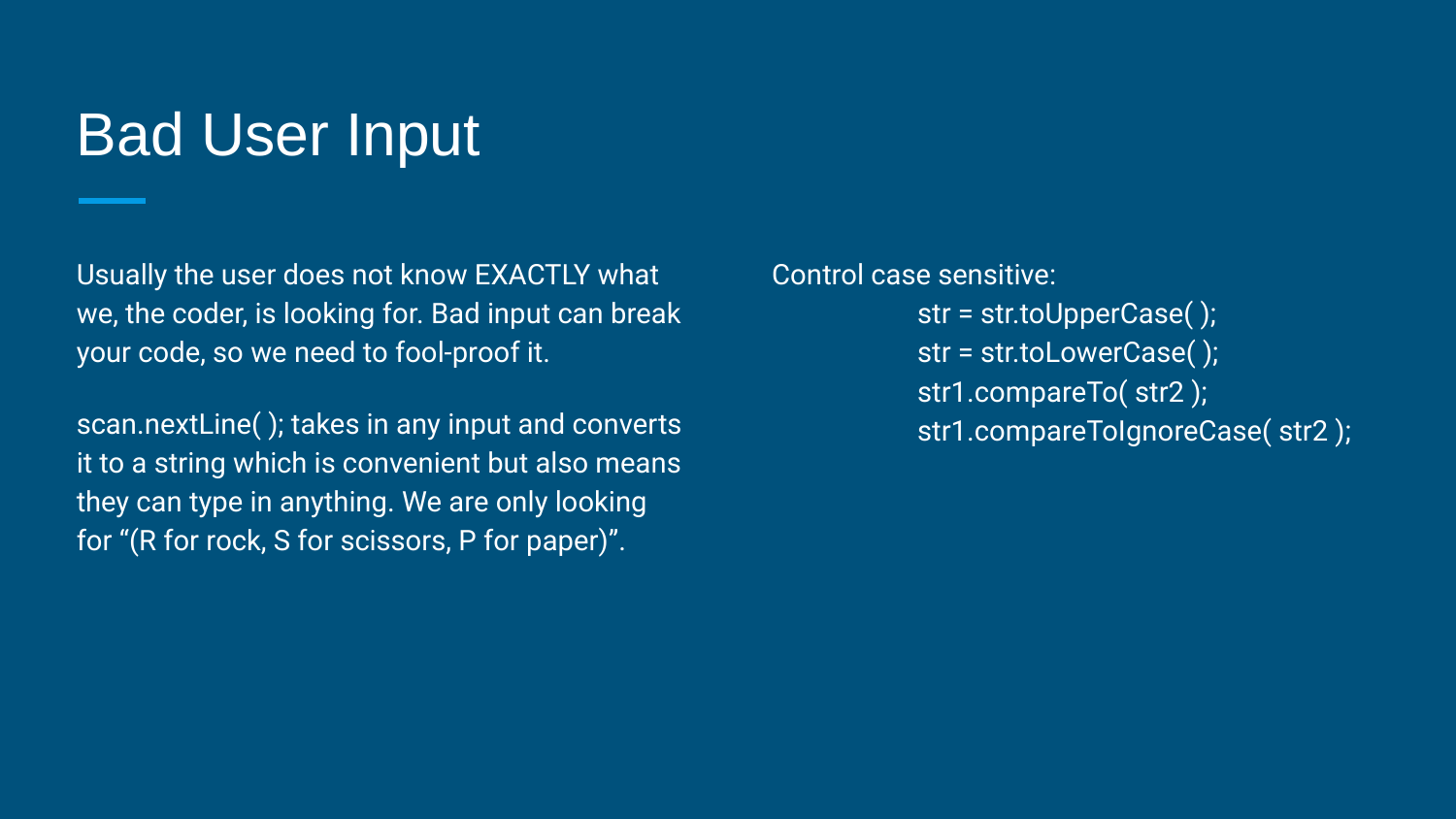

# Bad User Input
Usually the user does not know EXACTLY what we, the coder, is looking for. Bad input can break your code, so we need to fool-proof it.
scan.nextLine( ); takes in any input and converts it to a string which is convenient but also means they can type in anything. We are only looking for “(R for rock, S for scissors, P for paper)”.
Control case sensitive:
	str = str.toUpperCase( );
	str = str.toLowerCase( );
	str1.compareTo( str2 );
	str1.compareToIgnoreCase( str2 );